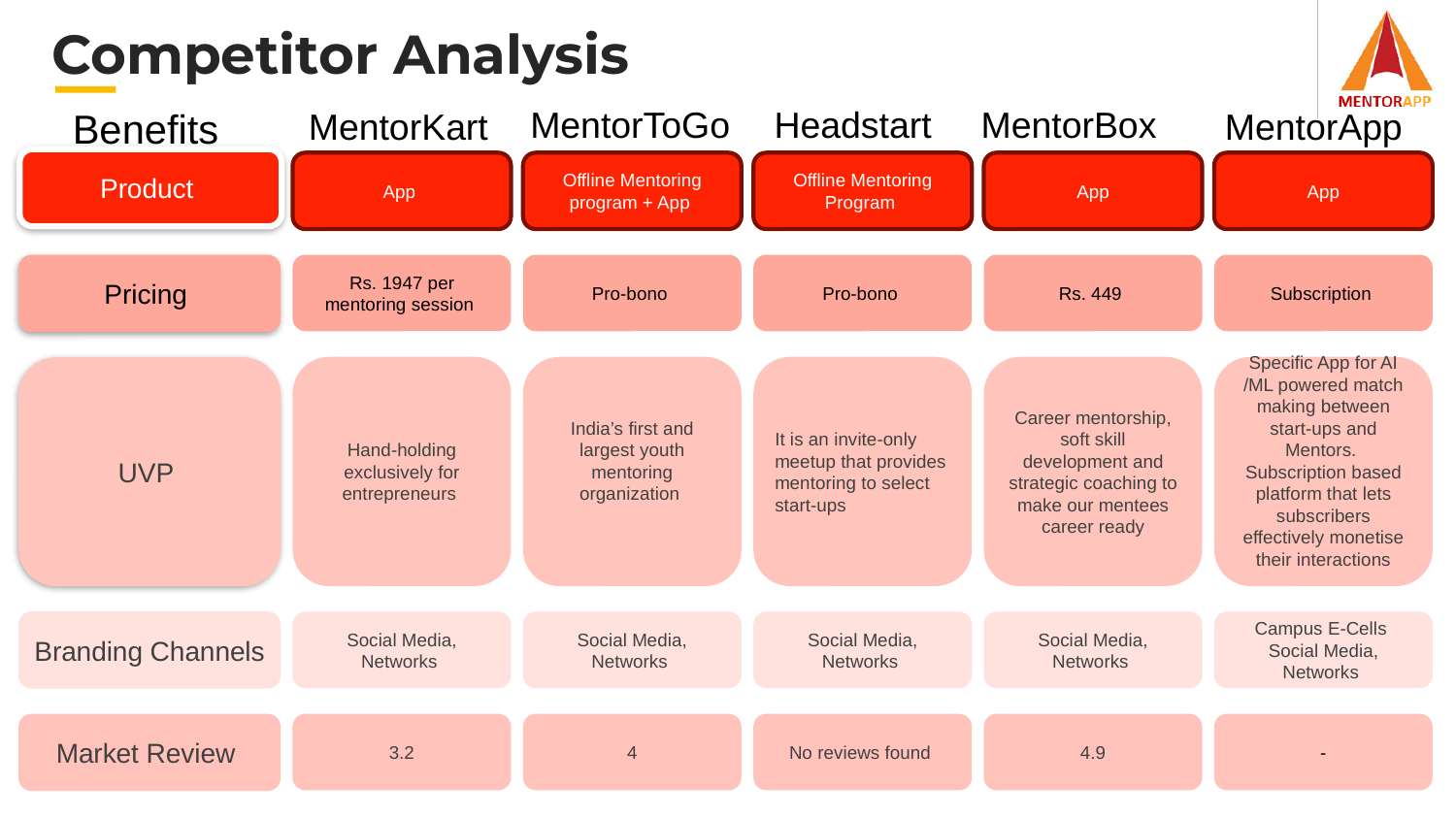

Competitor Analysis

MentorToGo
Headstart
MentorBox
Benefits
MentorKart
MentorApp
Product
App
Offline Mentoring program + App
Offline Mentoring Program
App
App
Rs. 1947 per mentoring session
Pro-bono
Pro-bono
Rs. 449
Subscription
Pricing
Hand-holding exclusively for entrepreneurs
India’s first and largest youth mentoring organization

It is an invite-only meetup that provides mentoring to select start-ups
Career mentorship, soft skill development and strategic coaching to make our mentees career ready
Specific App for AI /ML powered match making between start-ups and Mentors.
Subscription based platform that lets subscribers effectively monetise their interactions

UVP
Branding Channels
Social Media, Networks
Social Media, Networks
Social Media, Networks
Social Media, Networks
Campus E-Cells
Social Media, Networks
Market Review
3.2
4
No reviews found
4.9
-